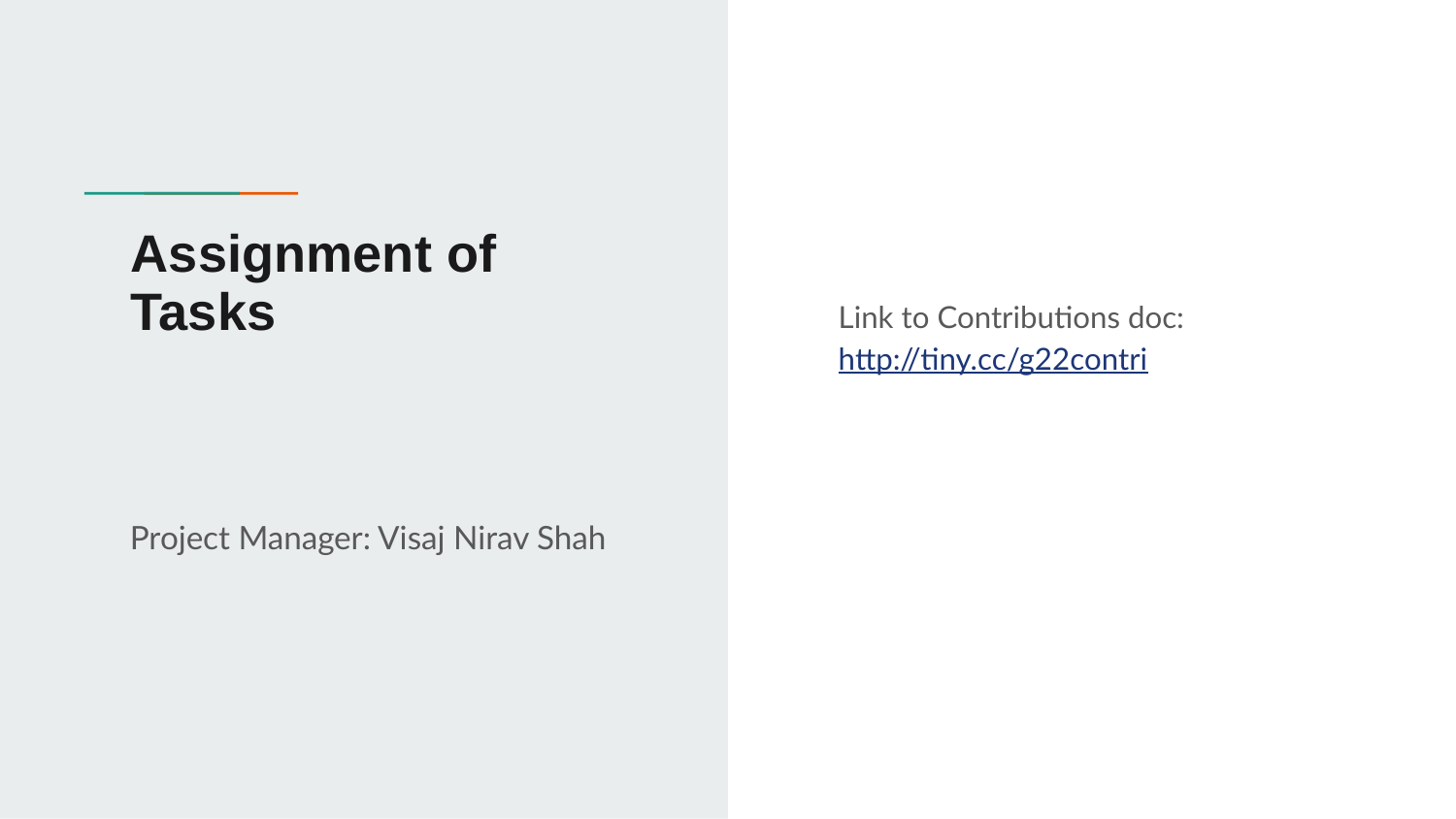

# Assignment of Tasks

Link to Contributions doc: http://tiny.cc/g22contri
Project Manager: Visaj Nirav Shah